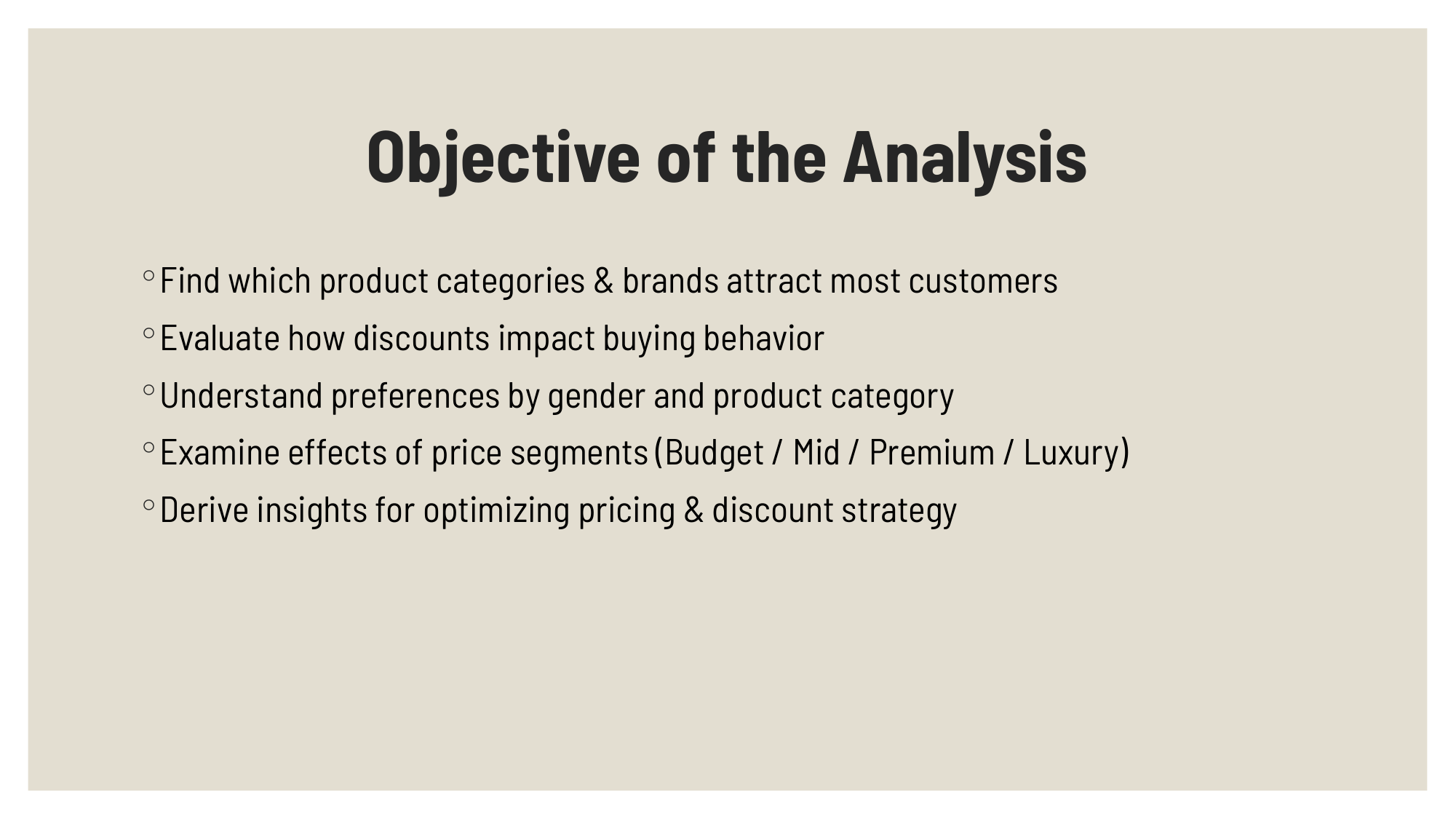

# Objective of the Analysis
Find which product categories & brands attract most customers
Evaluate how discounts impact buying behavior
Understand preferences by gender and product category
Examine effects of price segments (Budget / Mid / Premium / Luxury)
Derive insights for optimizing pricing & discount strategy